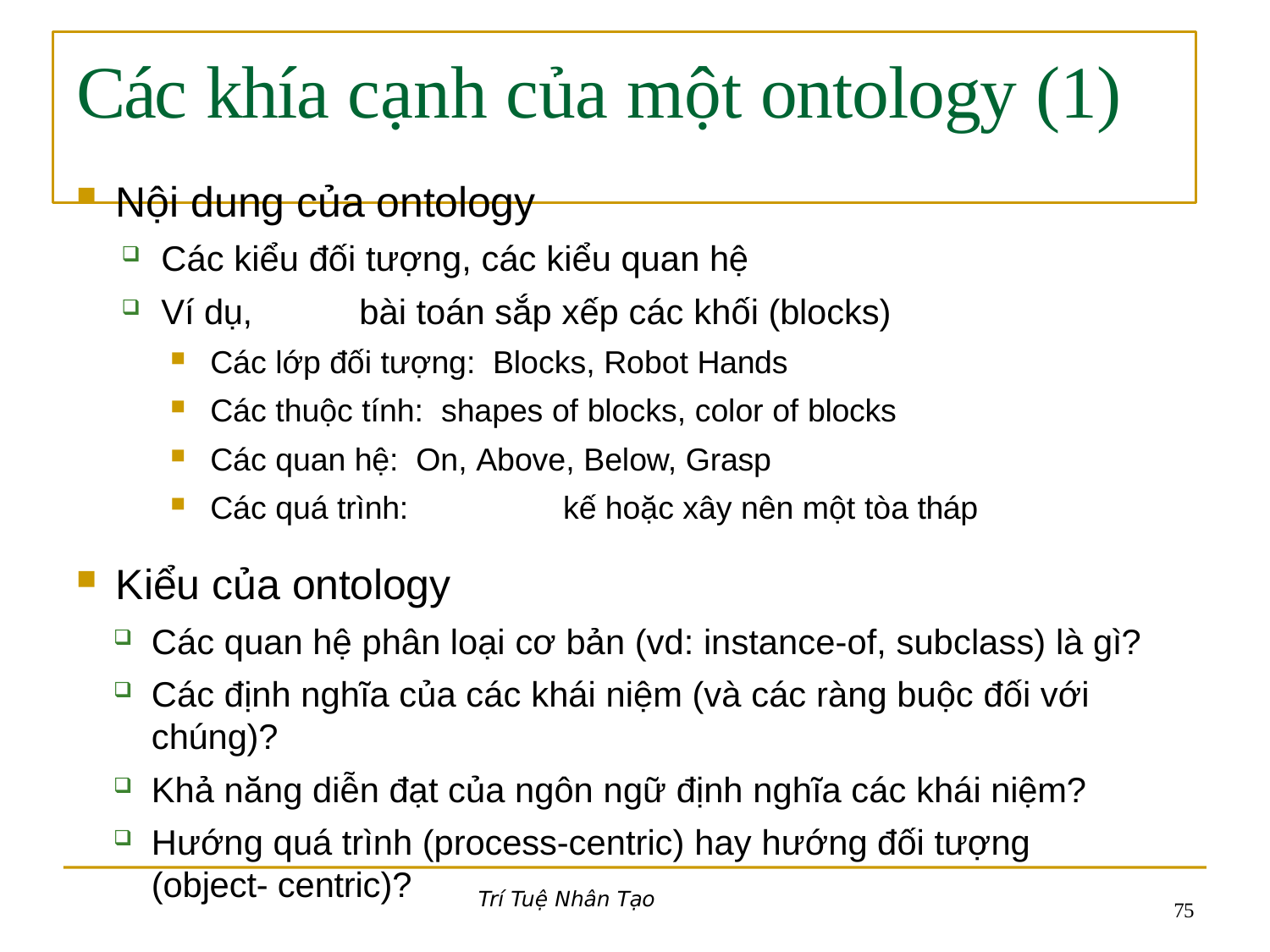

# Các khía cạnh của một ontology (1)
Nội dung của ontology
Các kiểu đối tượng, các kiểu quan hệ
Ví dụ,	bài toán sắp xếp các khối (blocks)
Các lớp đối tượng: Blocks, Robot Hands
Các thuộc tính: shapes of blocks, color of blocks
Các quan hệ: On, Above, Below, Grasp
Các quá trình:	kế hoặc xây nên một tòa tháp
Kiểu của ontology
Các quan hệ phân loại cơ bản (vd: instance-of, subclass) là gì?
Các định nghĩa của các khái niệm (và các ràng buộc đối với chúng)?
Khả năng diễn đạt của ngôn ngữ định nghĩa các khái niệm?
Hướng quá trình (process-centric) hay hướng đối tượng (object- centric)?

Trí Tuệ Nhân Tạo
75